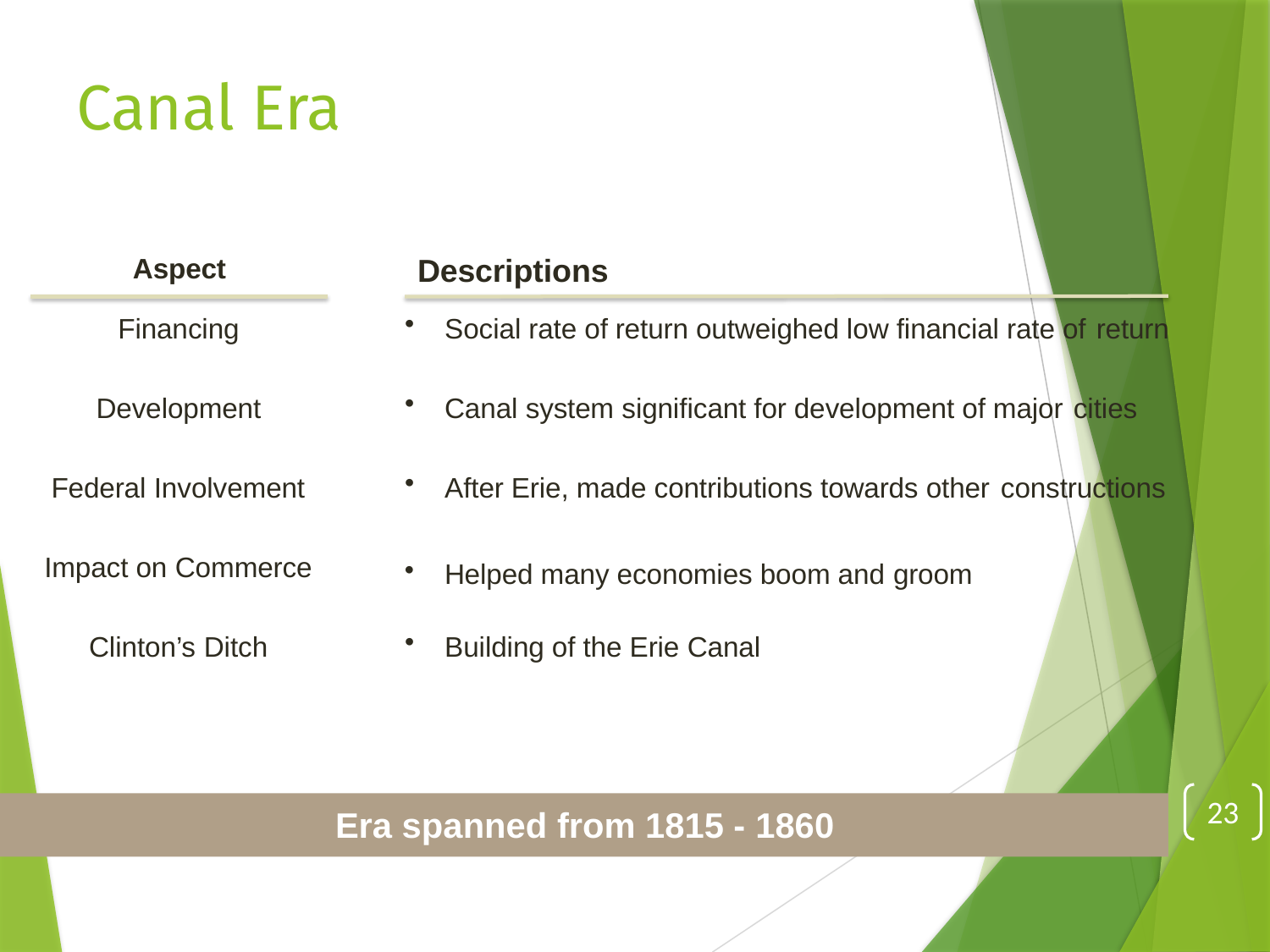

# Canal Era
Descriptions
Aspect

Financing
Social rate of return outweighed low financial rate of return
Development
Canal system significant for development of major cities
Federal Involvement
After Erie, made contributions towards other constructions
Impact on Commerce
Helped many economies boom and groom
Clinton’s Ditch
Building of the Erie Canal

23

Era spanned from 1815 - 1860